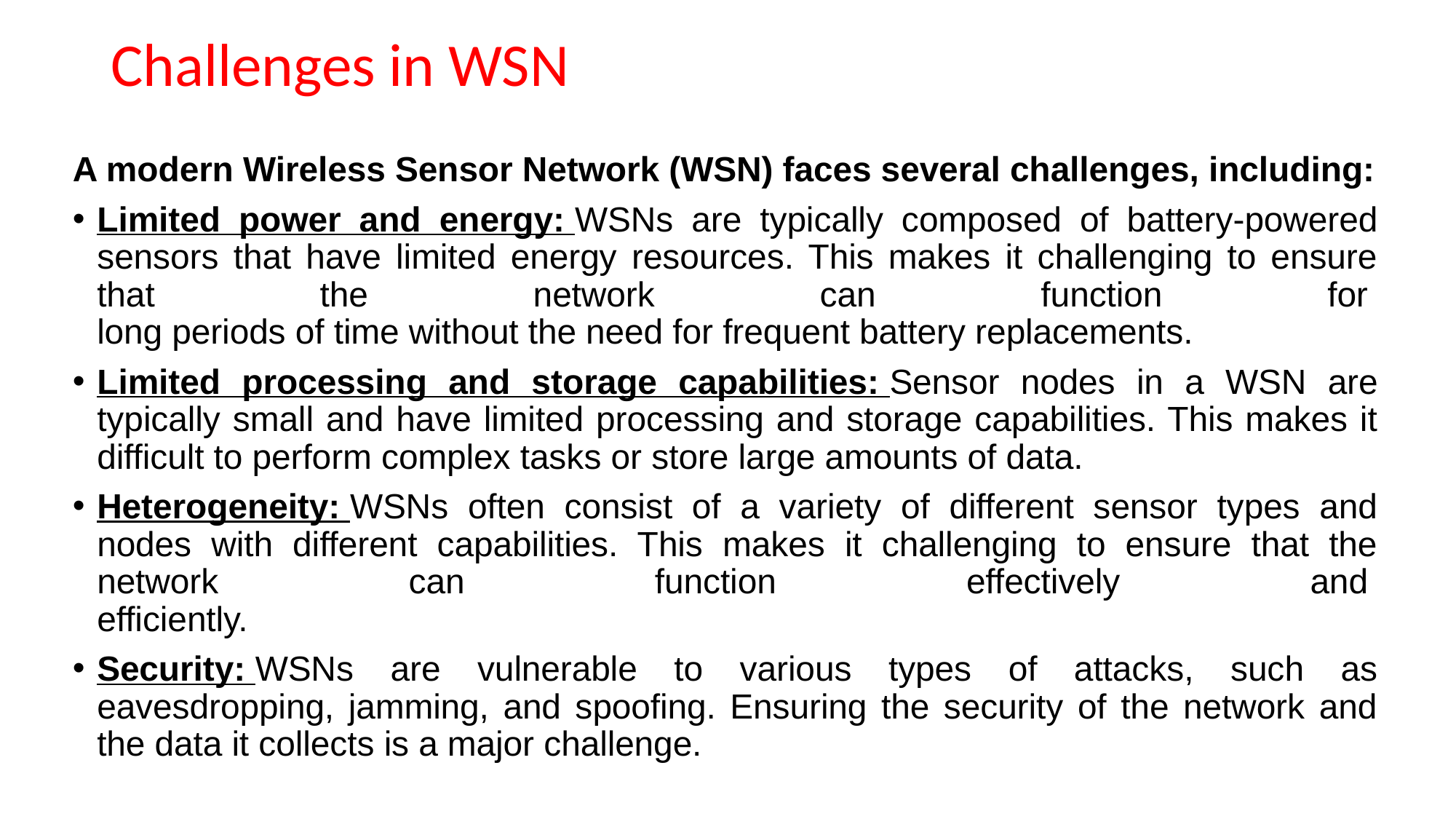

# Challenges in WSN
A modern Wireless Sensor Network (WSN) faces several challenges, including:
Limited power and energy: WSNs are typically composed of battery-powered sensors that have limited energy resources. This makes it challenging to ensure that the network can function for 
long periods of time without the need for frequent battery replacements.
Limited processing and storage capabilities: Sensor nodes in a WSN are typically small and have limited processing and storage capabilities. This makes it difficult to perform complex tasks or store large amounts of data.
Heterogeneity: WSNs often consist of a variety of different sensor types and nodes with different capabilities. This makes it challenging to ensure that the network can function effectively and 
efficiently.
Security: WSNs are vulnerable to various types of attacks, such as eavesdropping, jamming, and spoofing. Ensuring the security of the network and the data it collects is a major challenge.